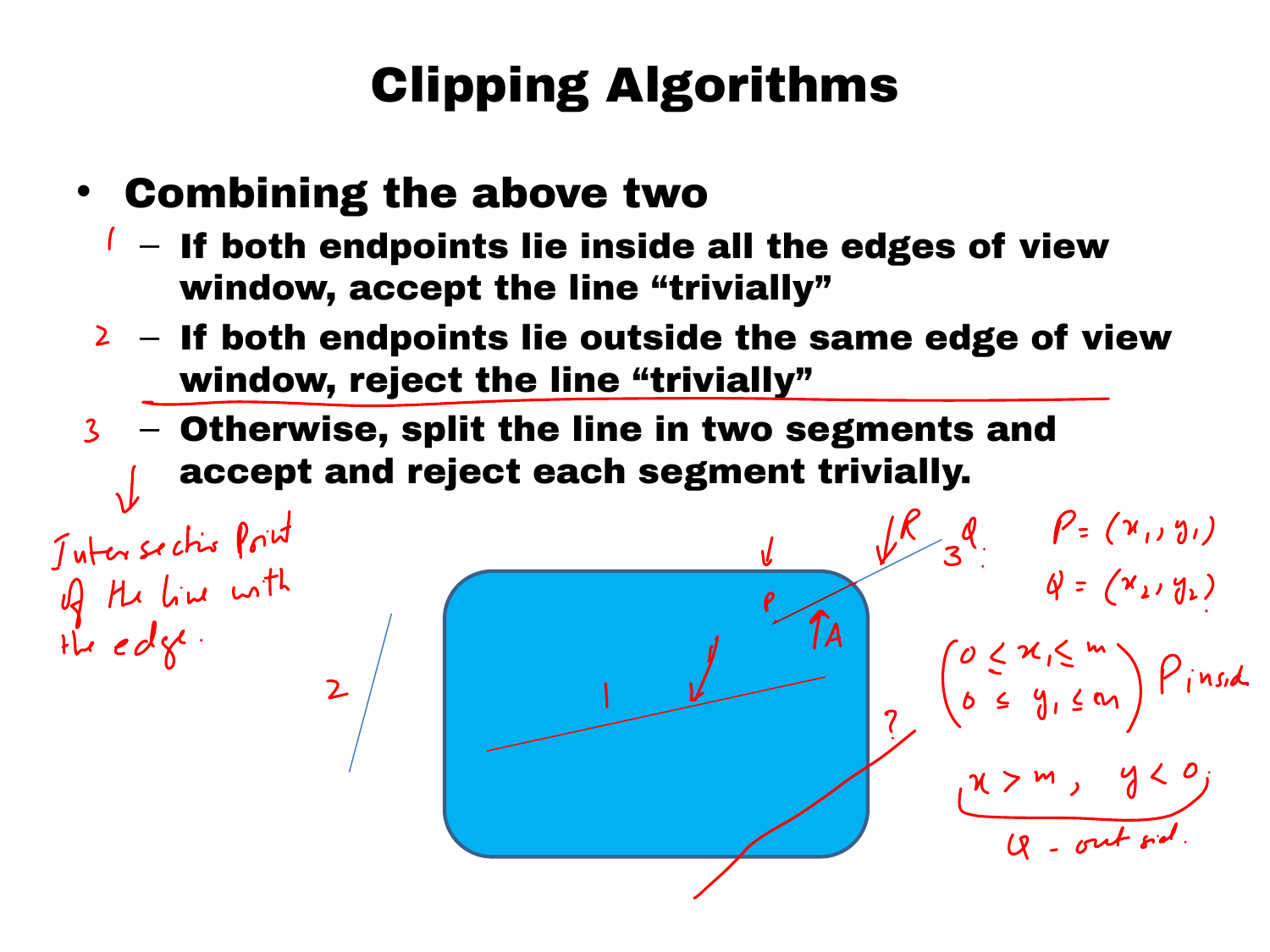

# Clipping Algorithms
Combining the above two
If both endpoints lie inside all the edges of view window, accept the line “trivially”
If both endpoints lie outside the same edge of view window, reject the line “trivially”
Otherwise, split the line in two segments and accept and reject each segment trivially.